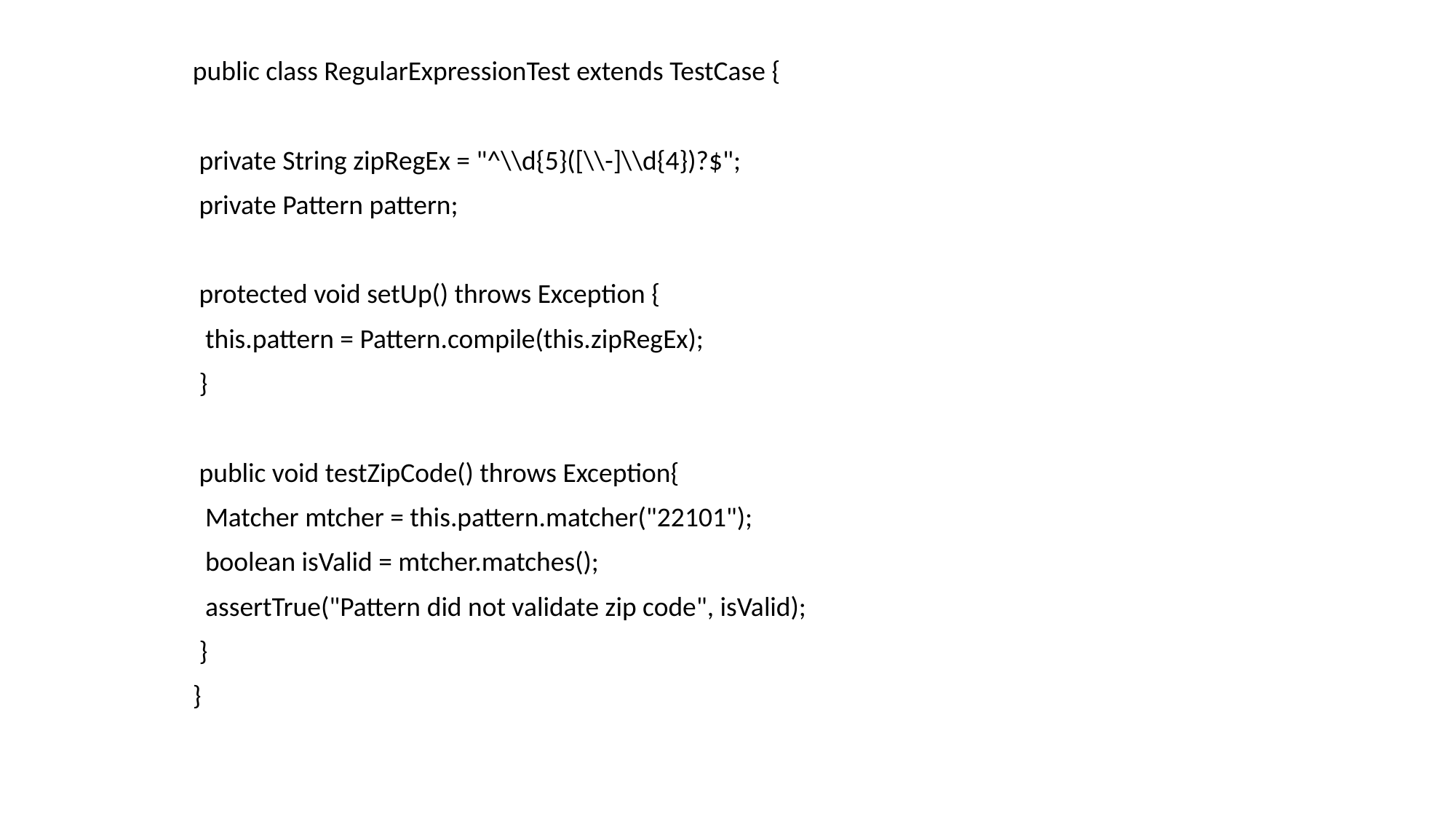

public class RegularExpressionTest extends TestCase {

 private String zipRegEx = "^\\d{5}([\\-]\\d{4})?$";
 private Pattern pattern;

 protected void setUp() throws Exception {
  this.pattern = Pattern.compile(this.zipRegEx);
 }

 public void testZipCode() throws Exception{
  Matcher mtcher = this.pattern.matcher("22101");
  boolean isValid = mtcher.matches();
  assertTrue("Pattern did not validate zip code", isValid);
 }
}